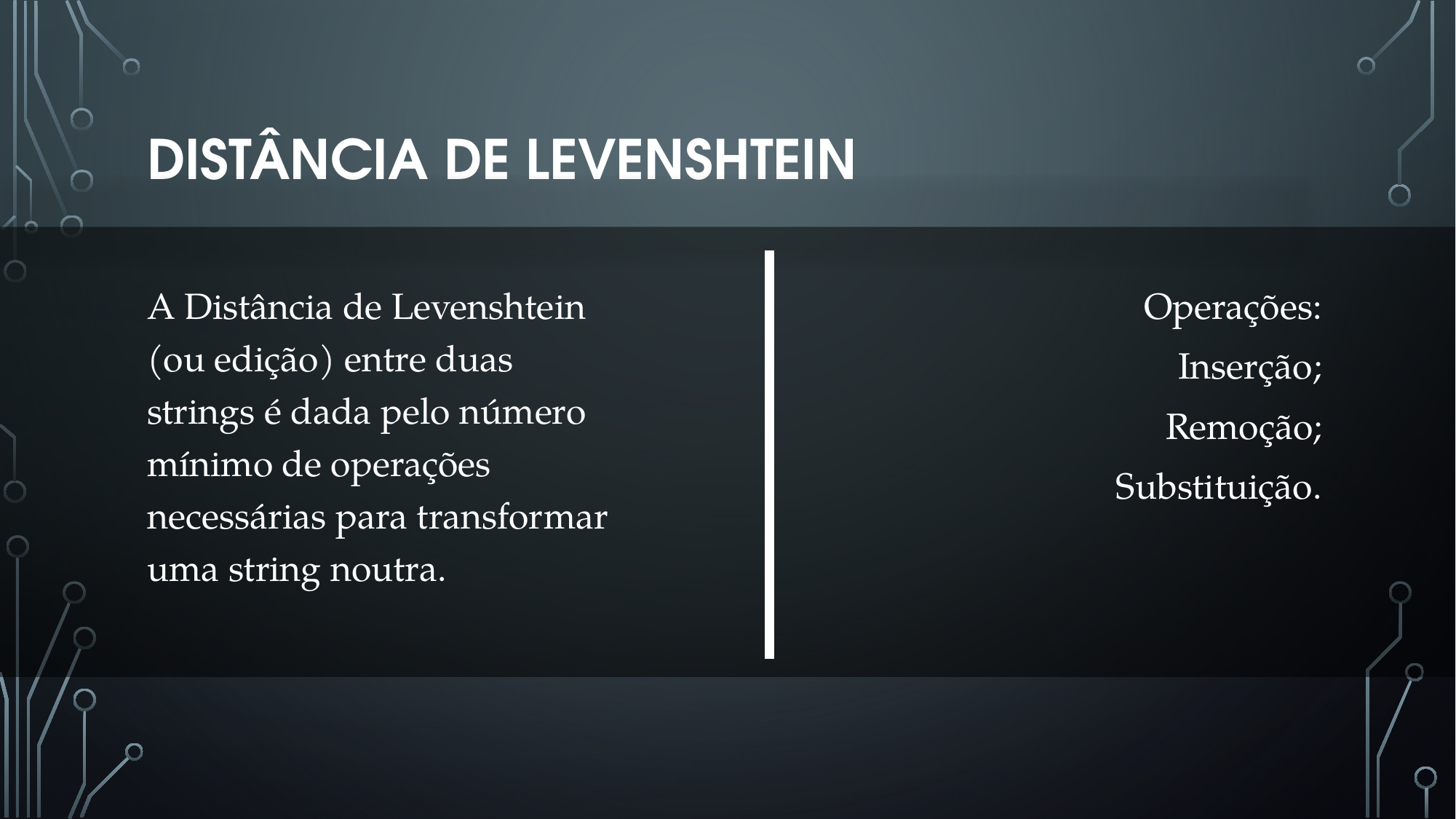

# Distância de Levenshtein

A Distância de Levenshtein (ou edição) entre duas strings é dada pelo número mínimo de operações necessárias para transformar uma string noutra.
Operações:
Inserção;
Remoção;
Substituição.